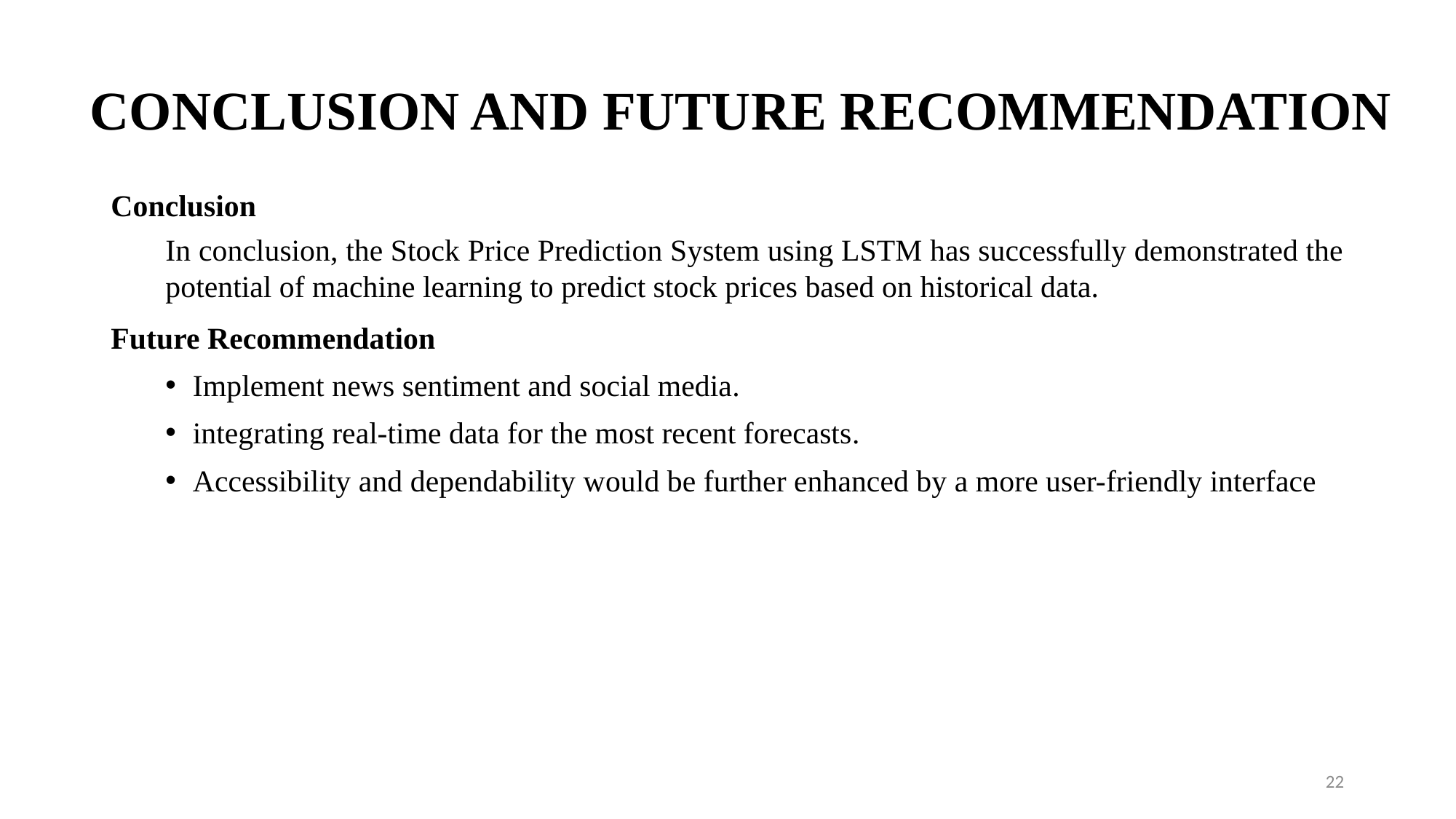

# CONCLUSION AND FUTURE RECOMMENDATION
Conclusion
In conclusion, the Stock Price Prediction System using LSTM has successfully demonstrated the potential of machine learning to predict stock prices based on historical data.
Future Recommendation
Implement news sentiment and social media.
integrating real-time data for the most recent forecasts.
Accessibility and dependability would be further enhanced by a more user-friendly interface
22